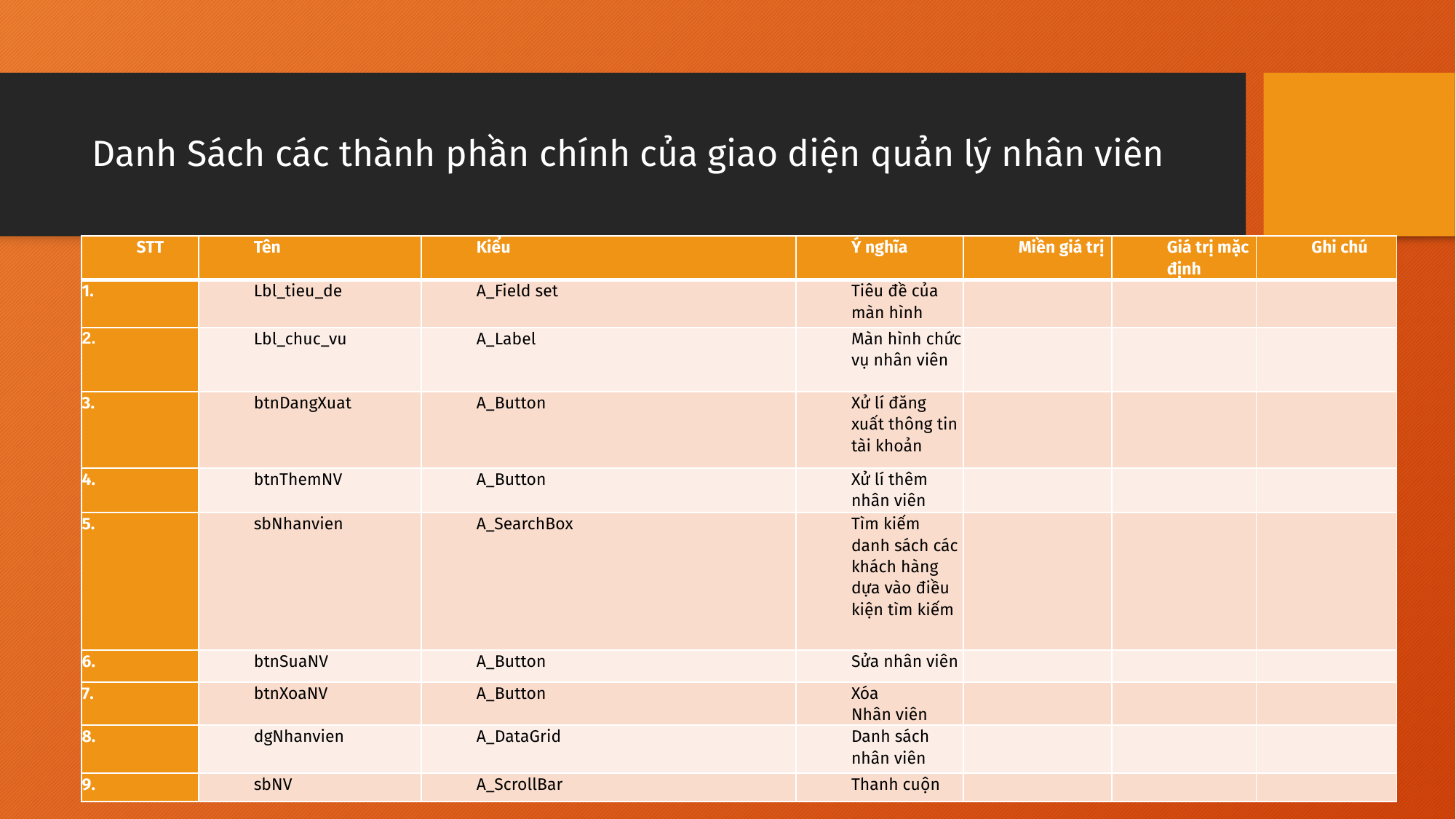

# Danh Sách các thành phần chính của giao diện quản lý nhân viên
| STT | Tên | Kiểu | Ý nghĩa | Miền giá trị | Giá trị mặc định | Ghi chú |
| --- | --- | --- | --- | --- | --- | --- |
|  | Lbl\_tieu\_de | A\_Field set | Tiêu đề của màn hình |  |  |  |
| 2. | Lbl\_chuc\_vu | A\_Label | Màn hình chức vụ nhân viên |  |  |  |
| 3. | btnDangXuat | A\_Button | Xử lí đăng xuất thông tin tài khoản |  |  |  |
| 4. | btnThemNV | A\_Button | Xử lí thêm nhân viên |  |  |  |
| 5. | sbNhanvien | A\_SearchBox | Tìm kiếm danh sách các khách hàng dựa vào điều kiện tìm kiếm |  |  |  |
| 6. | btnSuaNV | A\_Button | Sửa nhân viên |  |  |  |
| 7. | btnXoaNV | A\_Button | Xóa Nhân viên |  |  |  |
| 8. | dgNhanvien | A\_DataGrid | Danh sách nhân viên |  |  |  |
| 9. | sbNV | A\_ScrollBar | Thanh cuộn |  |  |  |